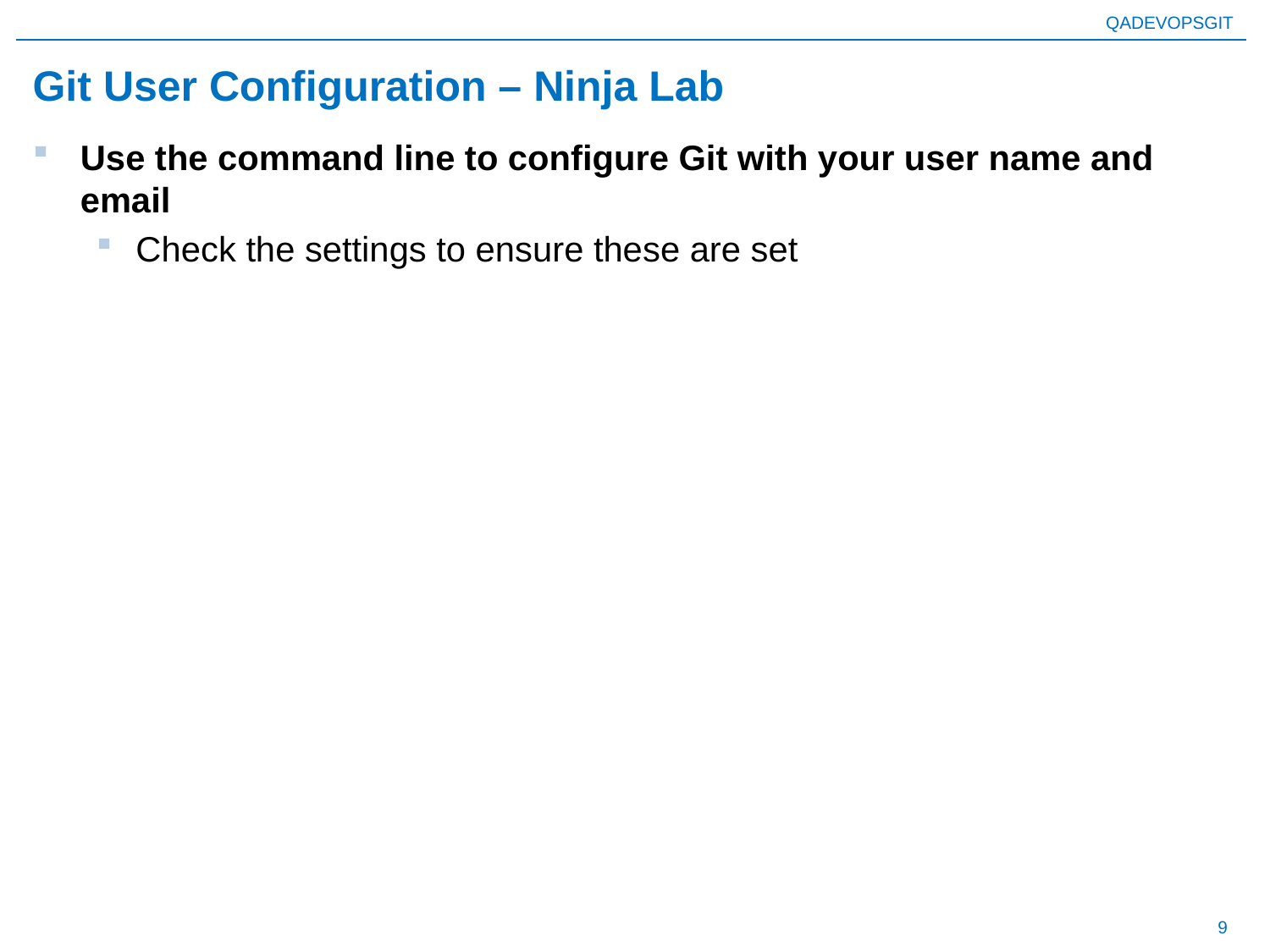

# Git User Configuration – Ninja Lab
Use the command line to configure Git with your user name and email
Check the settings to ensure these are set